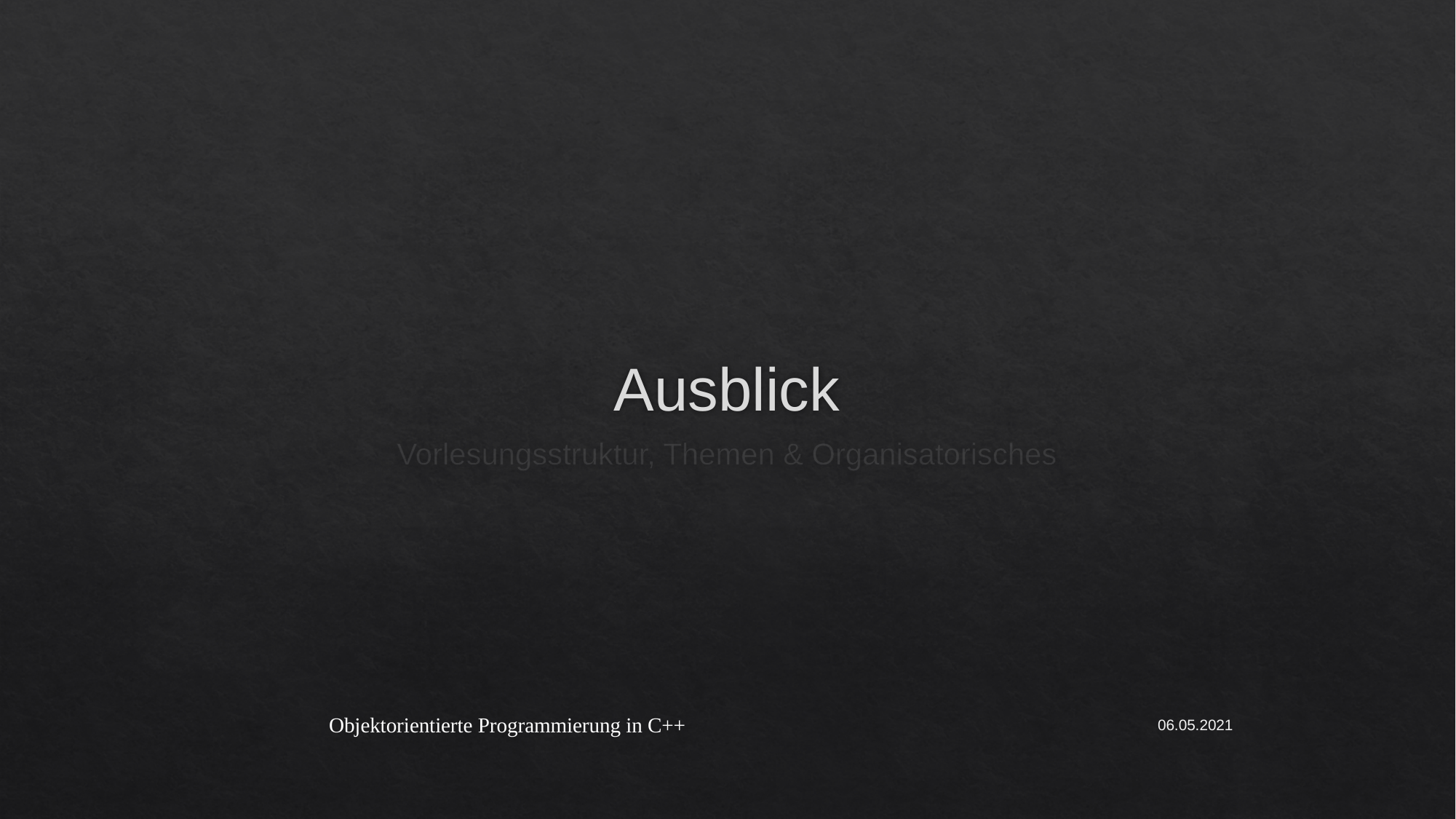

# Ausblick
Vorlesungsstruktur, Themen & Organisatorisches
Objektorientierte Programmierung in C++
06.05.2021